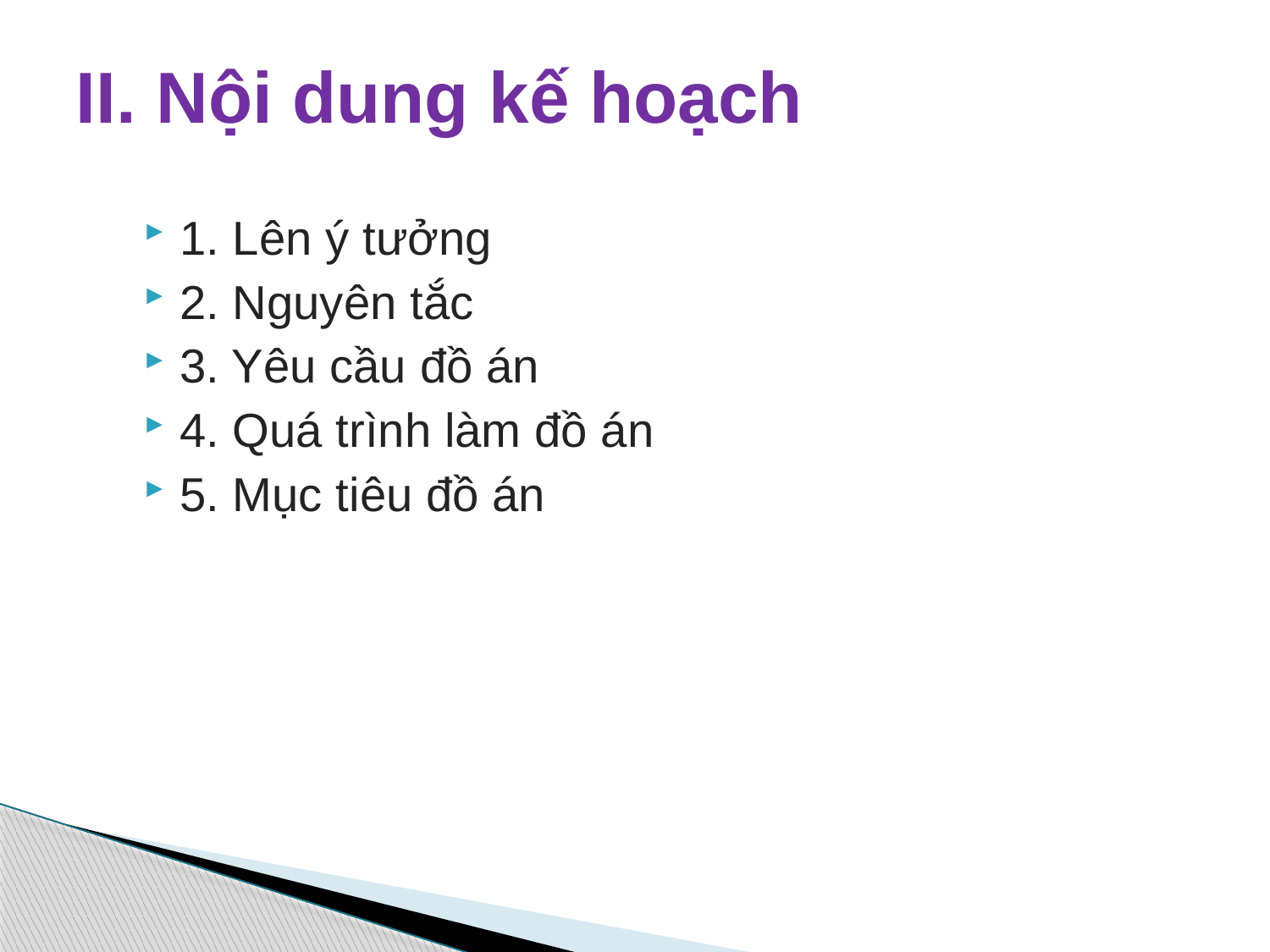

# II. Nội dung kế hoạch
1. Lên ý tưởng
2. Nguyên tắc
3. Yêu cầu đồ án
4. Quá trình làm đồ án
5. Mục tiêu đồ án